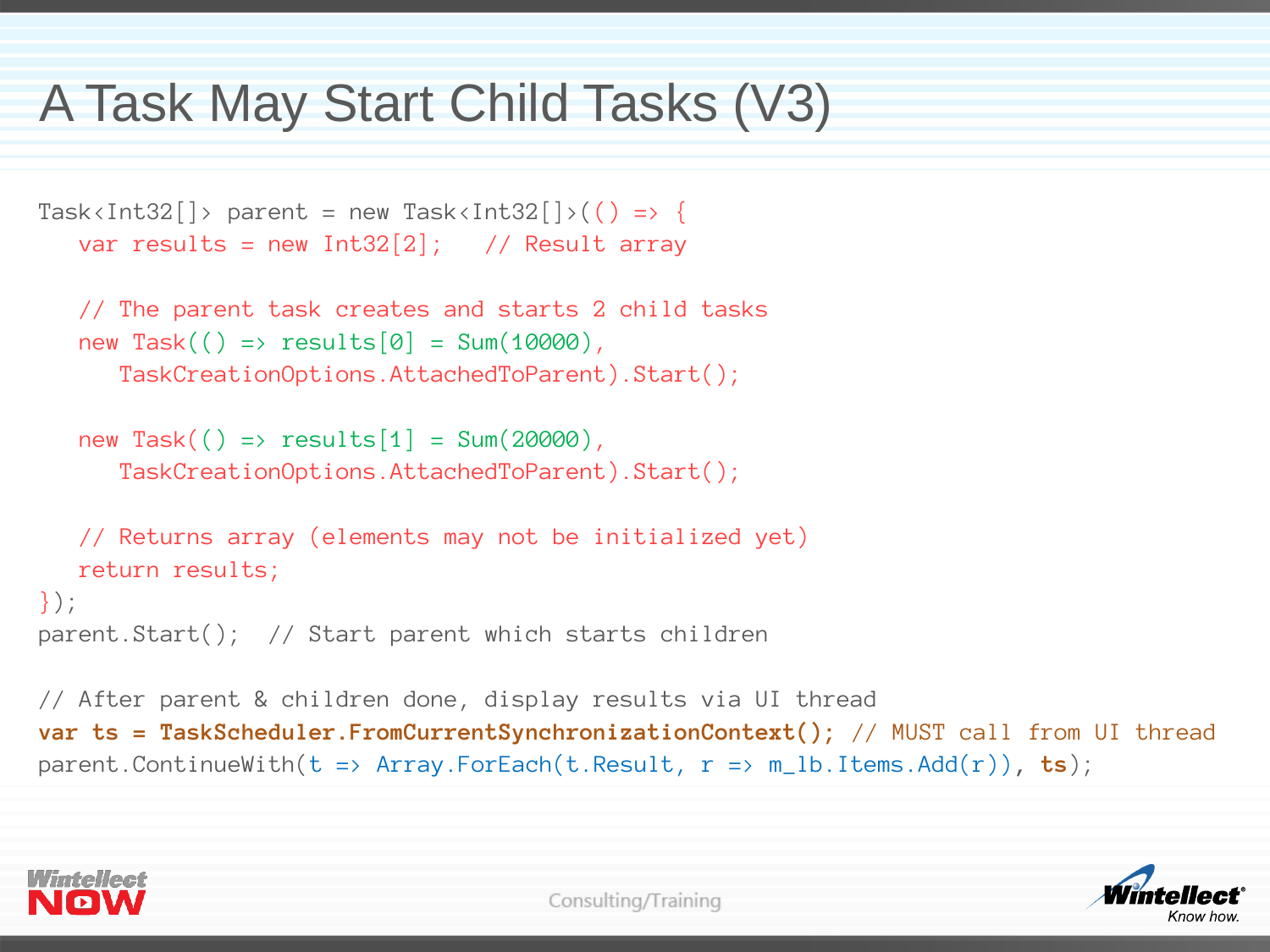

# A Task May Start Child Tasks (V3)
Task<Int32[]> parent = new Task<Int32[]>(() => {
   var results = new Int32[2];   // Result array
   // The parent task creates and starts 2 child tasks
   new Task(() => results[0] = Sum(10000),
      TaskCreationOptions.AttachedToParent).Start();
   new Task(() => results[1] = Sum(20000),
      TaskCreationOptions.AttachedToParent).Start();
   // Returns array (elements may not be initialized yet)
   return results;
});
parent.Start();  // Start parent which starts children
// After parent & children done, display results via UI thread
var ts = TaskScheduler.FromCurrentSynchronizationContext(); // MUST call from UI thread
parent.ContinueWith(t => Array.ForEach(t.Result, r => m_lb.Items.Add(r)), ts);